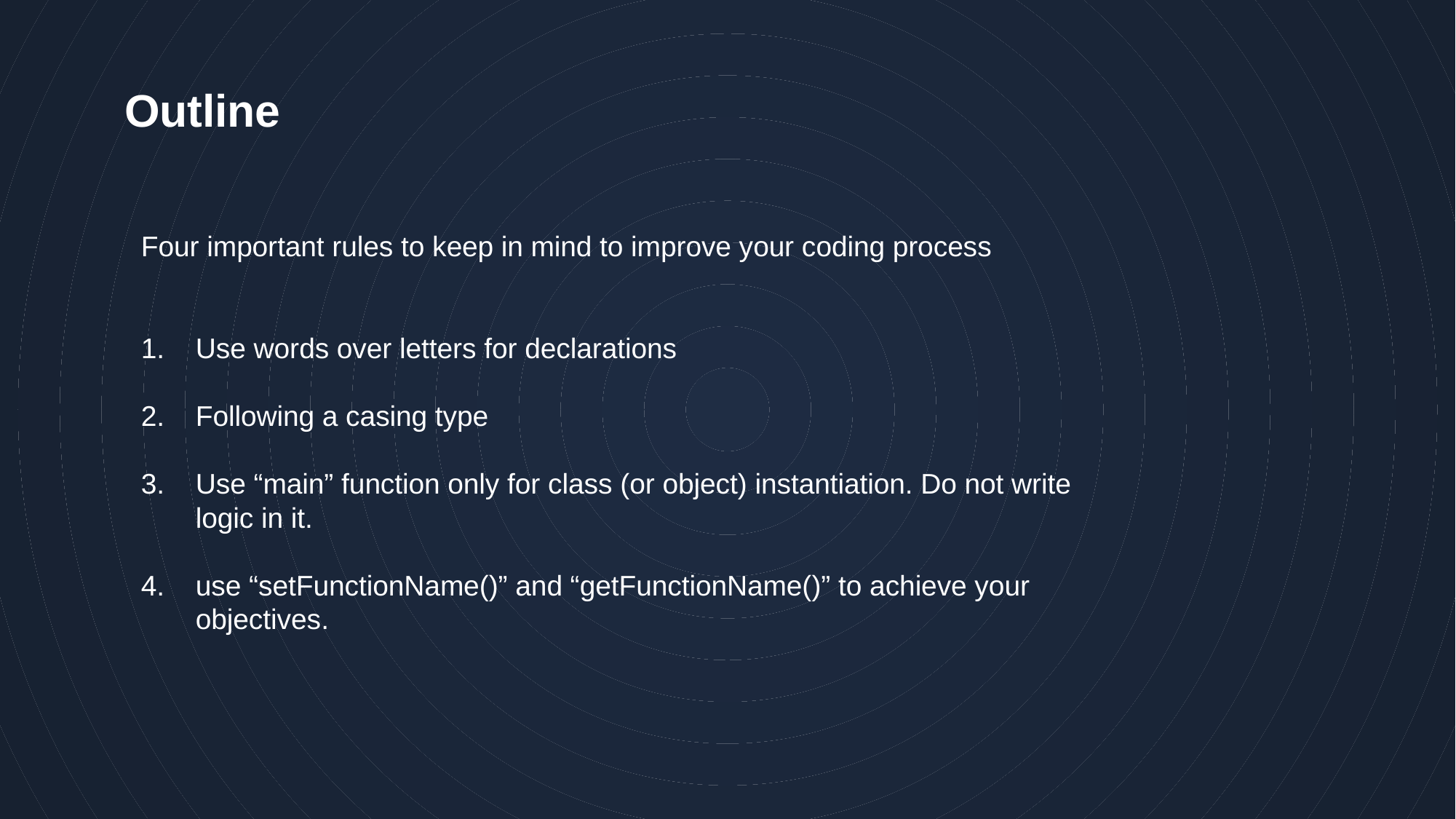

2
# Outline

Four important rules to keep in mind to improve your coding process

Use words over letters for declarations

Following a casing type

Use “main” function only for class (or object) instantiation. Do not write logic in it.

use “setFunctionName()” and “getFunctionName()” to achieve your objectives.